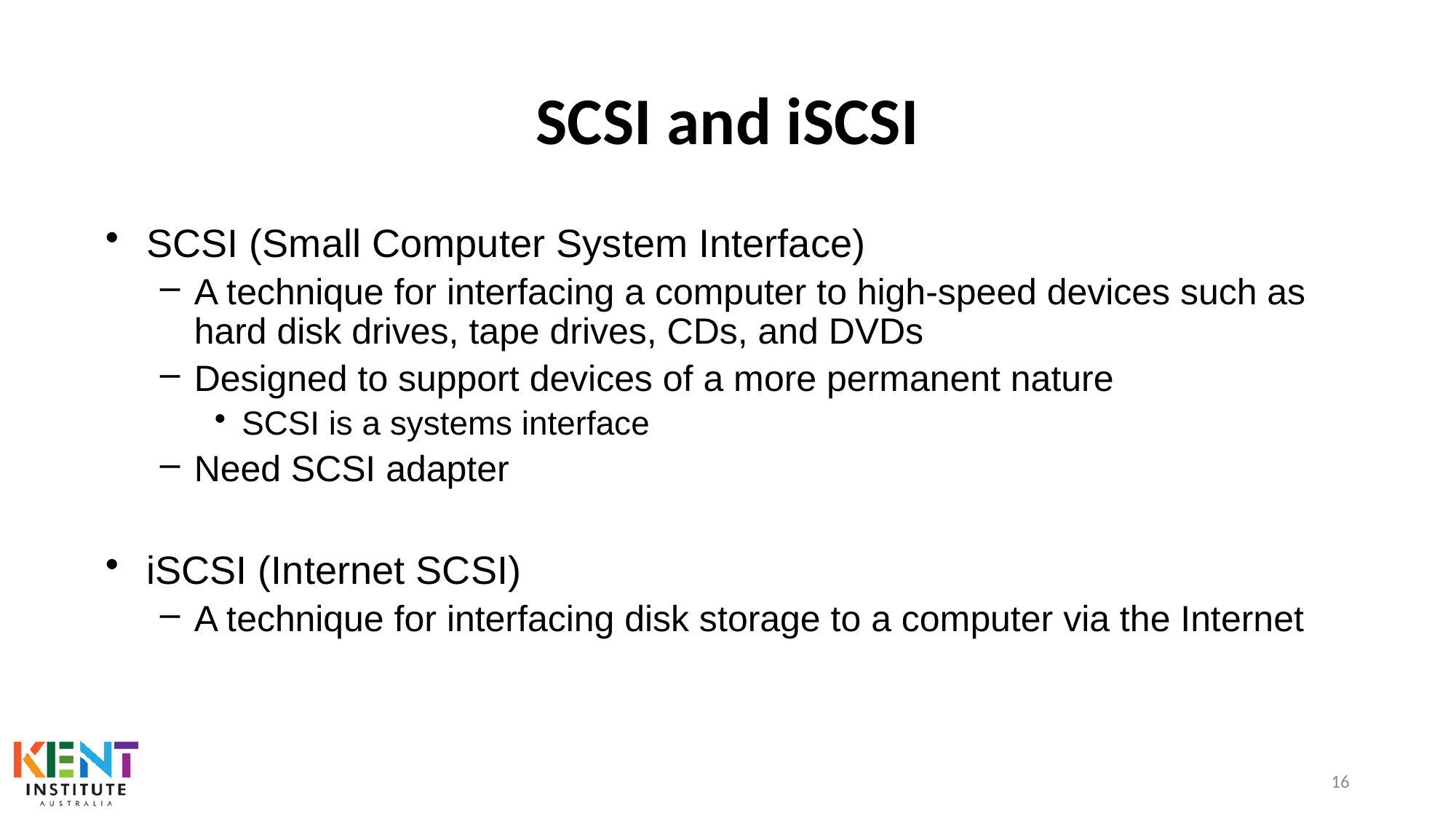

# SCSI and iSCSI
SCSI (Small Computer System Interface)
A technique for interfacing a computer to high-speed devices such as hard disk drives, tape drives, CDs, and DVDs
Designed to support devices of a more permanent nature
SCSI is a systems interface
Need SCSI adapter

iSCSI (Internet SCSI)
A technique for interfacing disk storage to a computer via the Internet
16